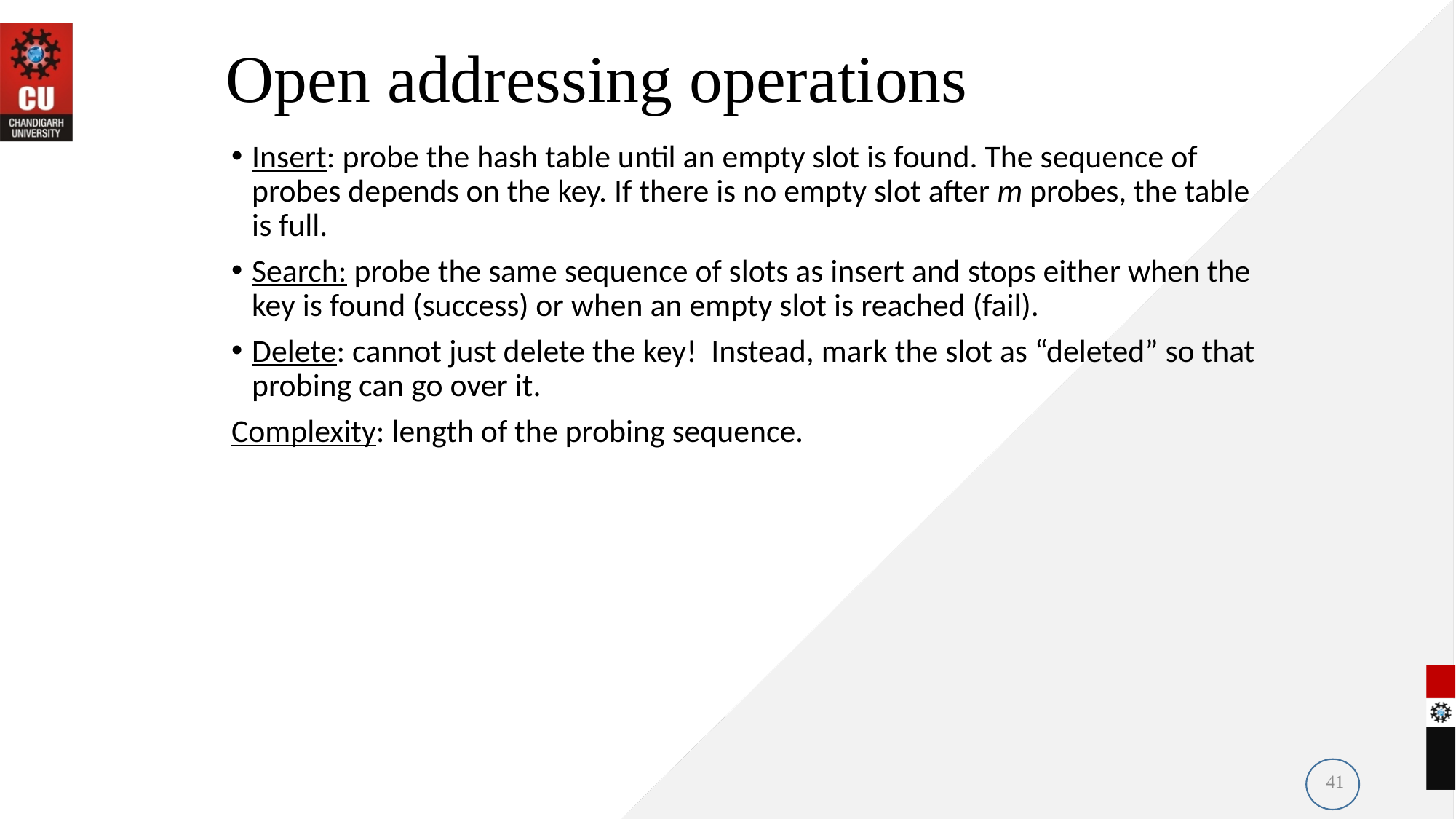

# Open addressing operations
Insert: probe the hash table until an empty slot is found. The sequence of probes depends on the key. If there is no empty slot after m probes, the table is full.
Search: probe the same sequence of slots as insert and stops either when the key is found (success) or when an empty slot is reached (fail).
Delete: cannot just delete the key!  Instead, mark the slot as “deleted” so that probing can go over it.
Complexity: length of the probing sequence.
41